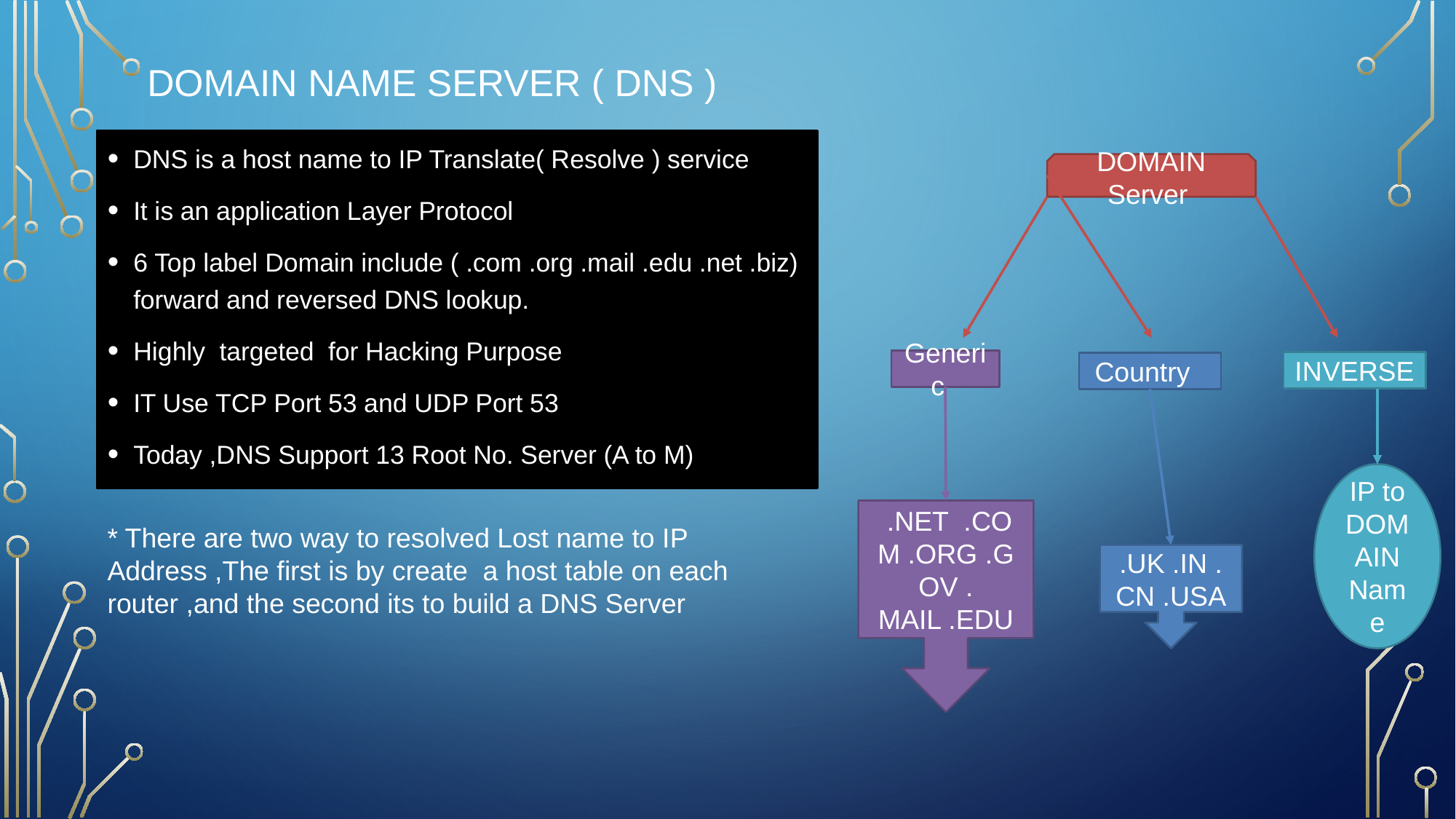

# Domain name server ( dns )
DNS is a host name to IP Translate( Resolve ) service
It is an application Layer Protocol
6 Top label Domain include ( .com .org .mail .edu .net .biz) forward and reversed DNS lookup.
Highly  targeted  for Hacking Purpose
IT Use TCP Port 53 and UDP Port 53
Today ,DNS Support 13 Root No. Server (A to M)
DOMAIN Server
Generic
INVERSE
Country
IP to DOMAIN Name
 .NET  .COM .ORG .GOV . MAIL .EDU
* There are two way to resolved Lost name to IP Address ,The first is by create  a host table on each router ,and the second its to build a DNS Server
.UK .IN .CN .USA